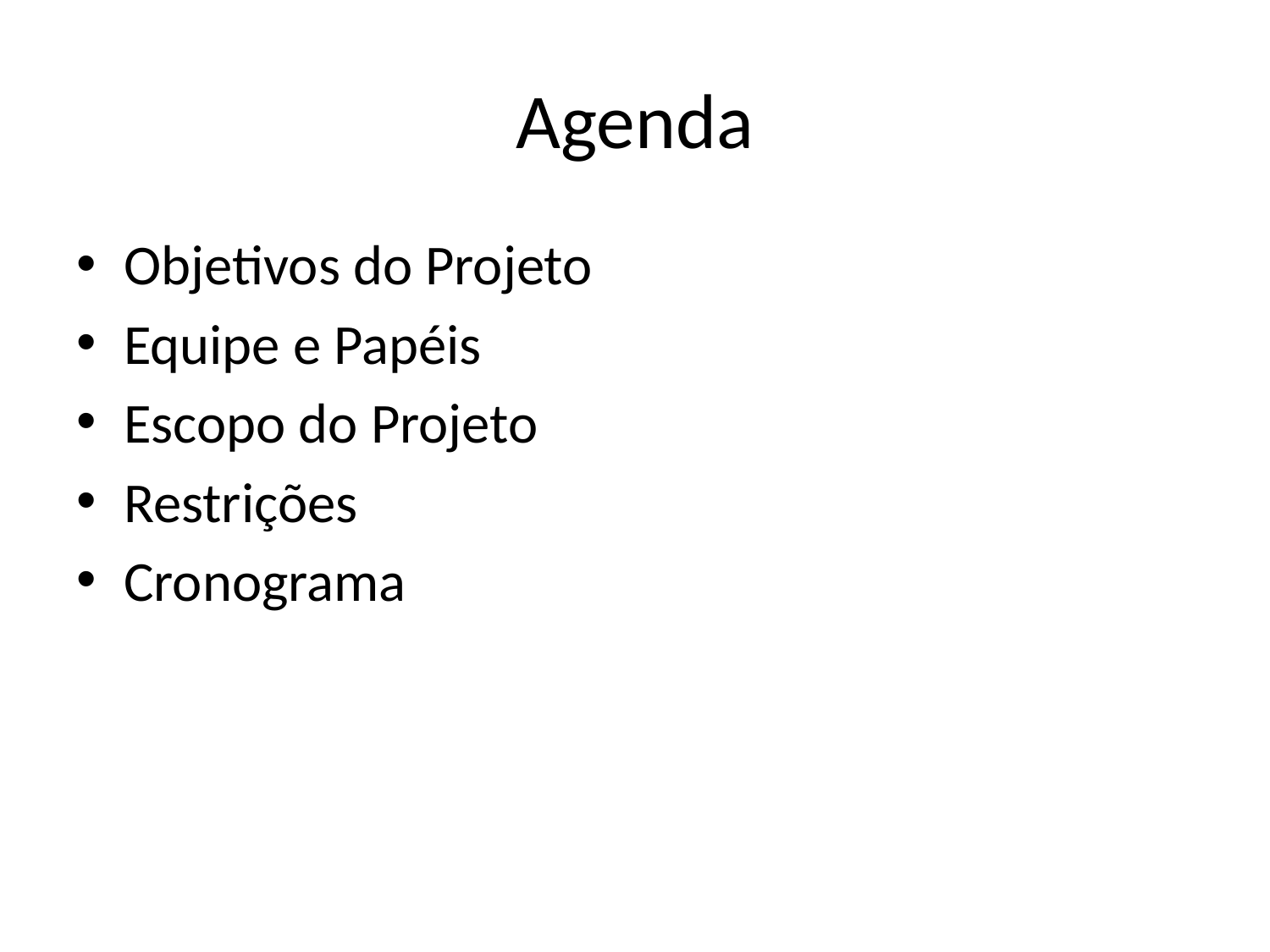

# Agenda
Objetivos do Projeto
Equipe e Papéis
Escopo do Projeto
Restrições
Cronograma